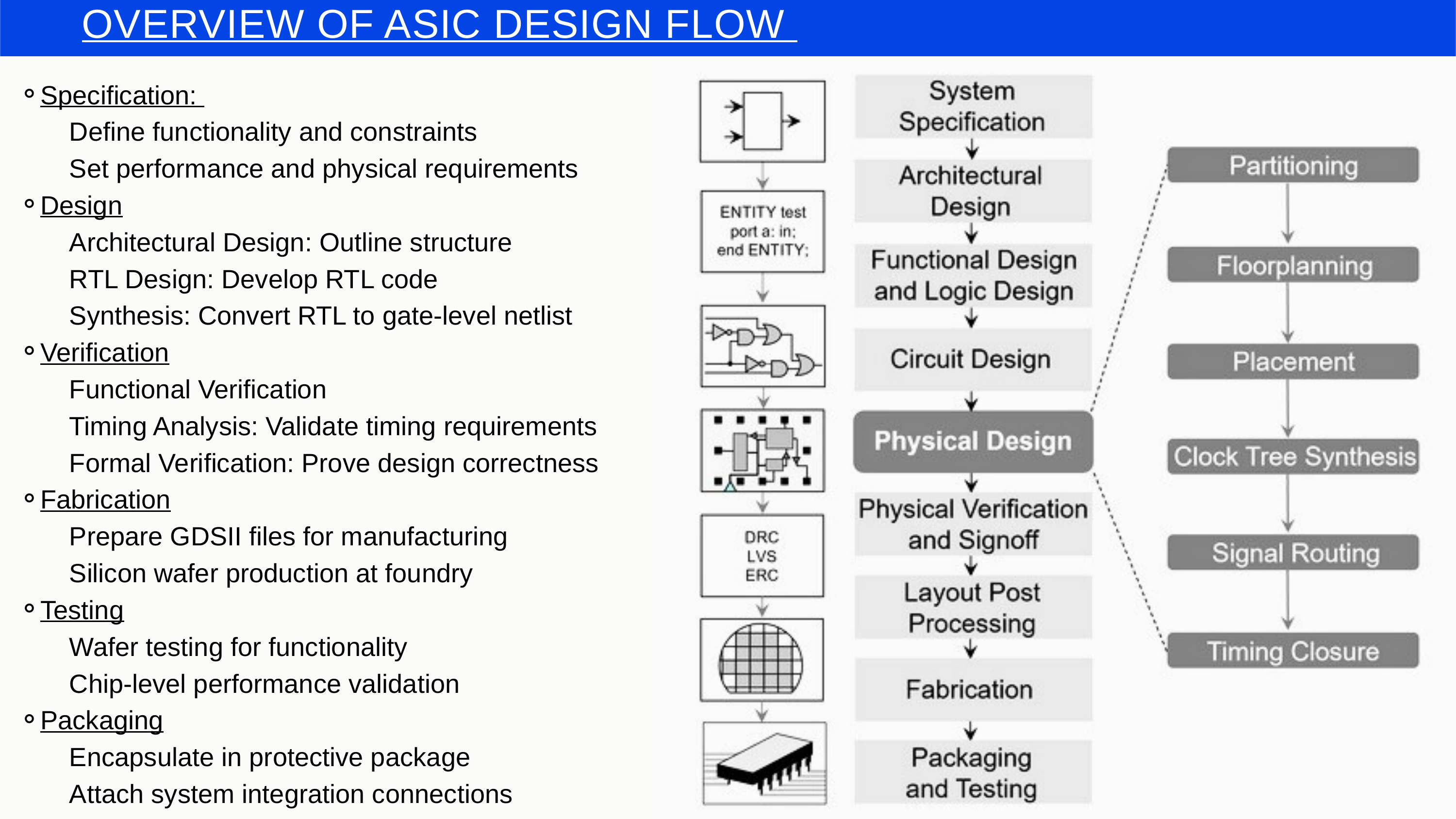

OVERVIEW OF ASIC DESIGN FLOW

Specification:
       Define functionality and constraints
       Set performance and physical requirements
Design
       Architectural Design: Outline structure
       RTL Design: Develop RTL code
       Synthesis: Convert RTL to gate-level netlist
Verification
       Functional Verification
       Timing Analysis: Validate timing requirements
       Formal Verification: Prove design correctness
Fabrication
       Prepare GDSII files for manufacturing
       Silicon wafer production at foundry
Testing
       Wafer testing for functionality
       Chip-level performance validation
Packaging
       Encapsulate in protective package
       Attach system integration connections